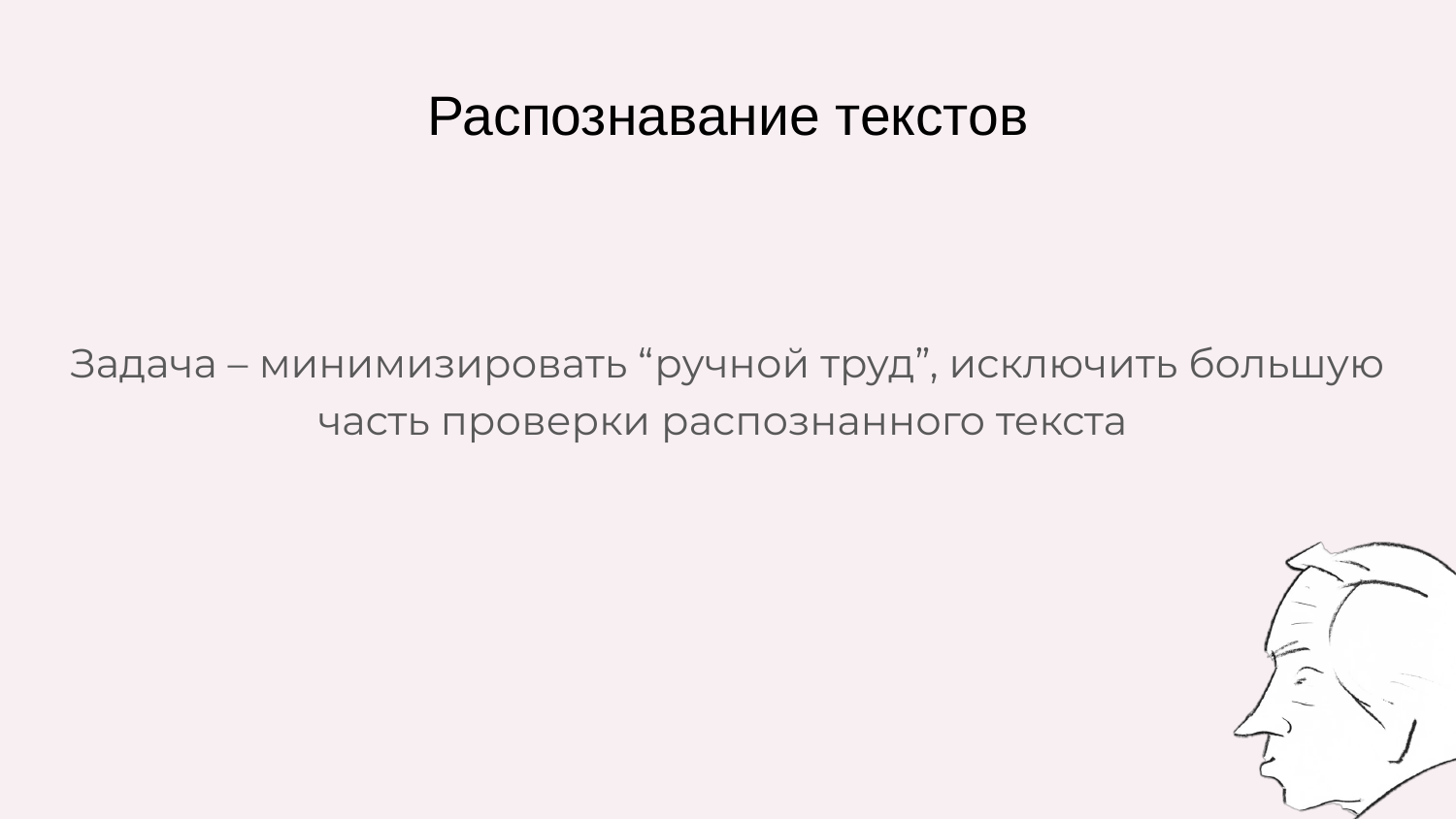

# Распознавание текстов

Задача – минимизировать “ручной труд”, исключить большую часть проверки распознанного текста